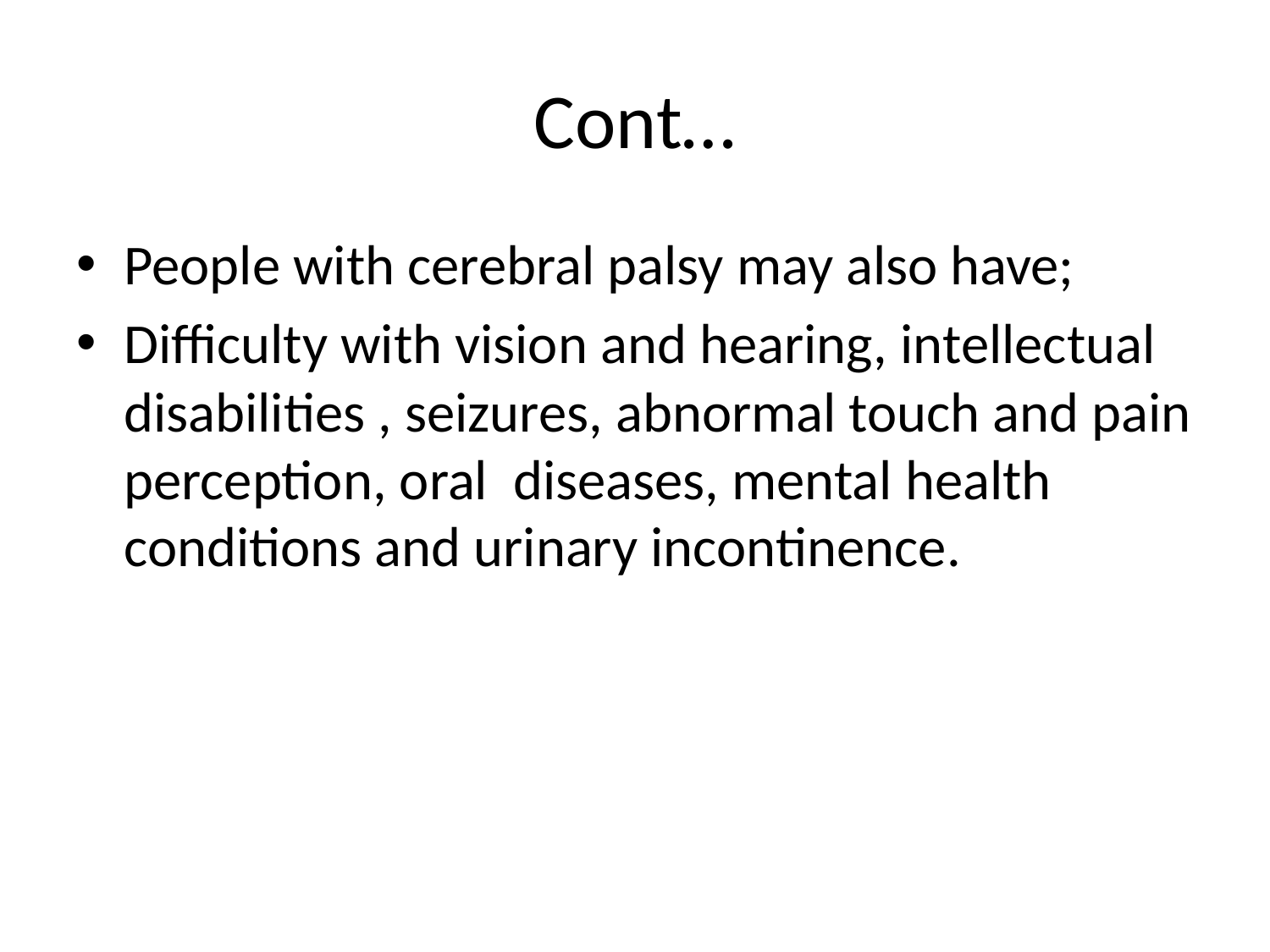

# Cont…
People with cerebral palsy may also have;
Difficulty with vision and hearing, intellectual disabilities , seizures, abnormal touch and pain perception, oral  diseases, mental health conditions and urinary incontinence.